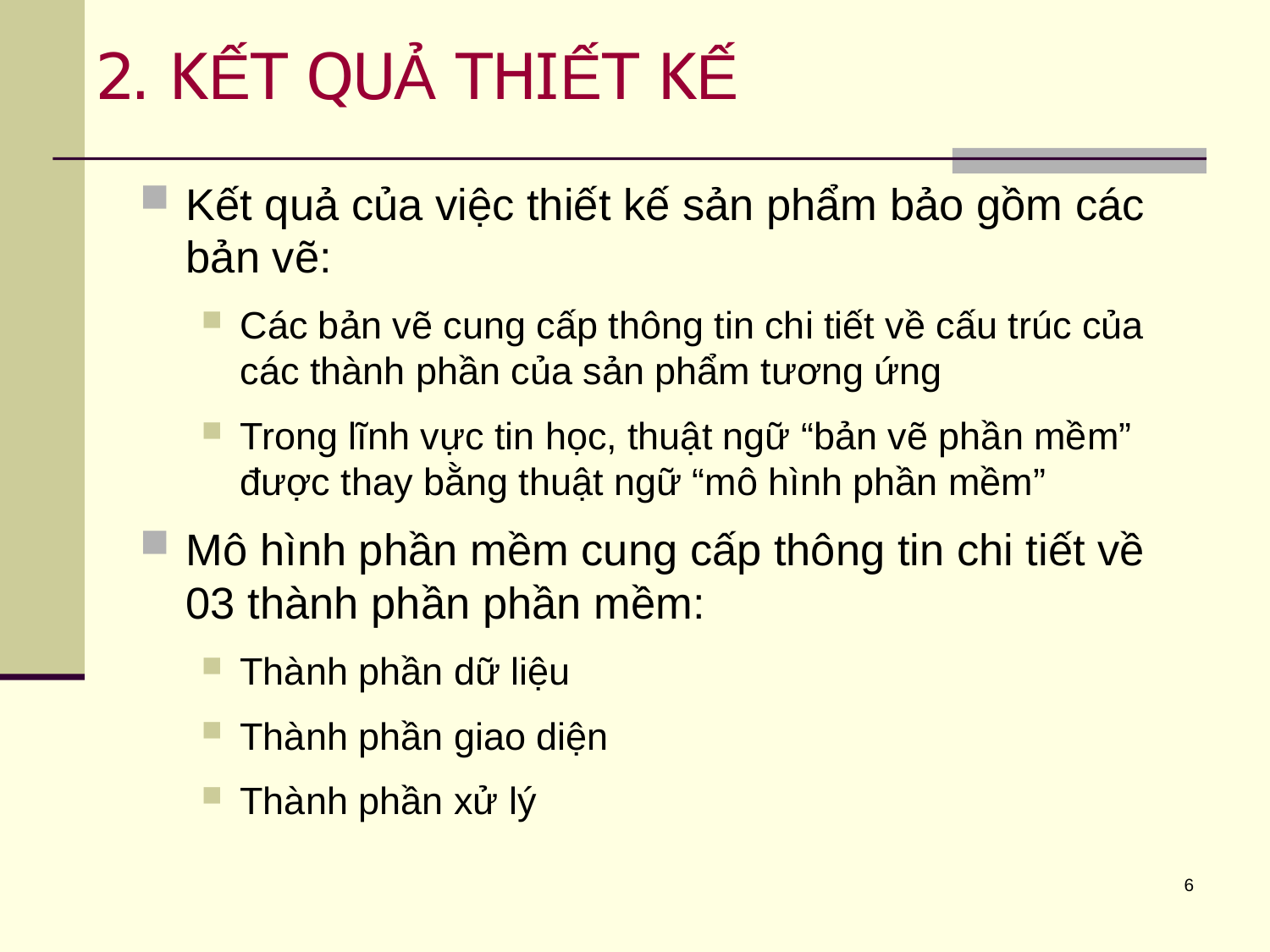

# 2. KẾT QUẢ THIẾT KẾ
Kết quả của việc thiết kế sản phẩm bảo gồm các bản vẽ:
Các bản vẽ cung cấp thông tin chi tiết về cấu trúc của các thành phần của sản phẩm tương ứng
Trong lĩnh vực tin học, thuật ngữ “bản vẽ phần mềm” được thay bằng thuật ngữ “mô hình phần mềm”
Mô hình phần mềm cung cấp thông tin chi tiết về 03 thành phần phần mềm:
Thành phần dữ liệu
Thành phần giao diện
Thành phần xử lý
6